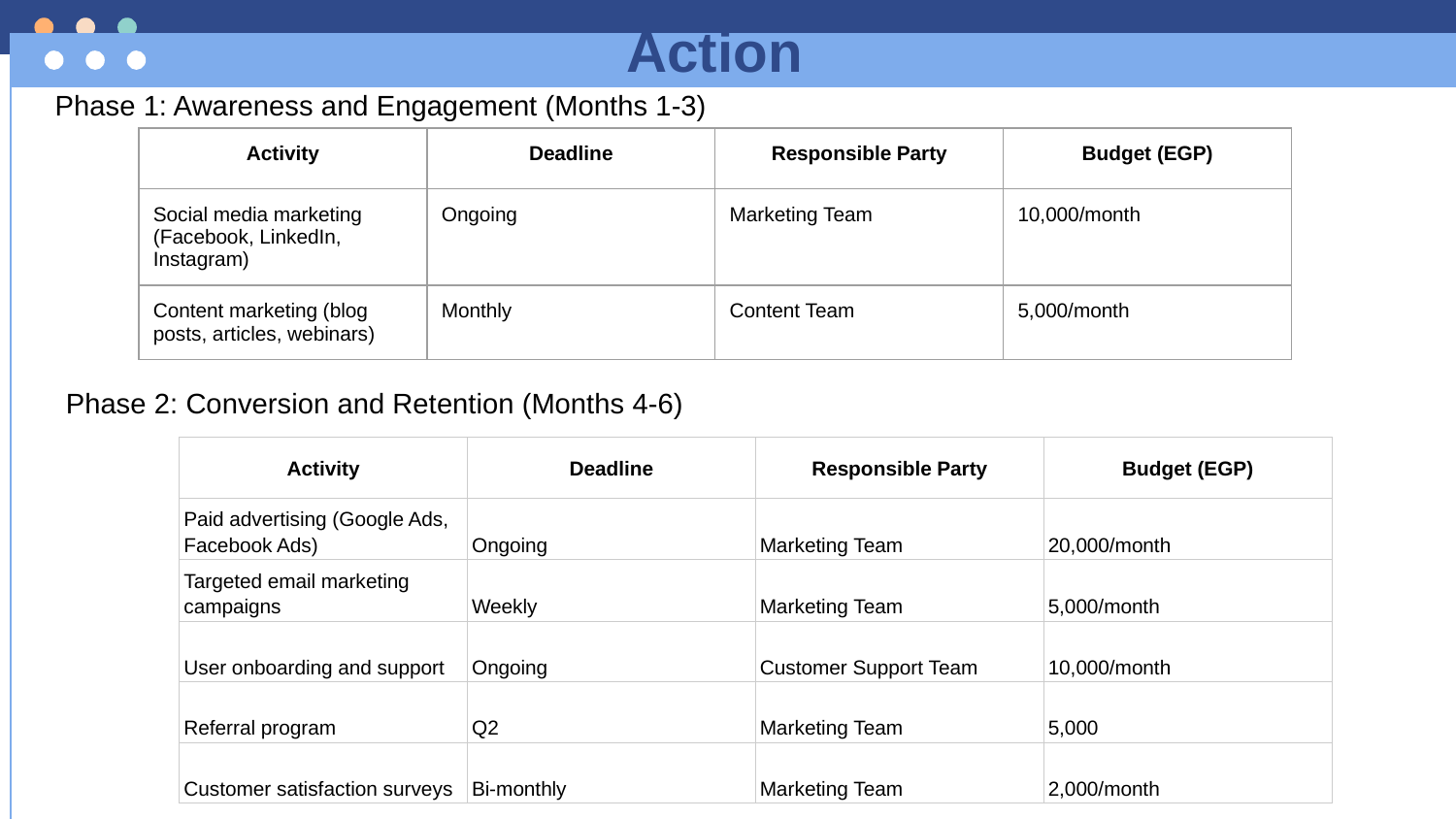

Action
Phase 1: Awareness and Engagement (Months 1-3)
| Activity | Deadline | Responsible Party | Budget (EGP) |
| --- | --- | --- | --- |
| Social media marketing (Facebook, LinkedIn, Instagram) | Ongoing | Marketing Team | 10,000/month |
| Content marketing (blog posts, articles, webinars) | Monthly | Content Team | 5,000/month |
Phase 2: Conversion and Retention (Months 4-6)
| Activity | Deadline | Responsible Party | Budget (EGP) |
| --- | --- | --- | --- |
| Paid advertising (Google Ads, Facebook Ads) | Ongoing | Marketing Team | 20,000/month |
| Targeted email marketing campaigns | Weekly | Marketing Team | 5,000/month |
| User onboarding and support | Ongoing | Customer Support Team | 10,000/month |
| Referral program | Q2 | Marketing Team | 5,000 |
| Customer satisfaction surveys | Bi-monthly | Marketing Team | 2,000/month |